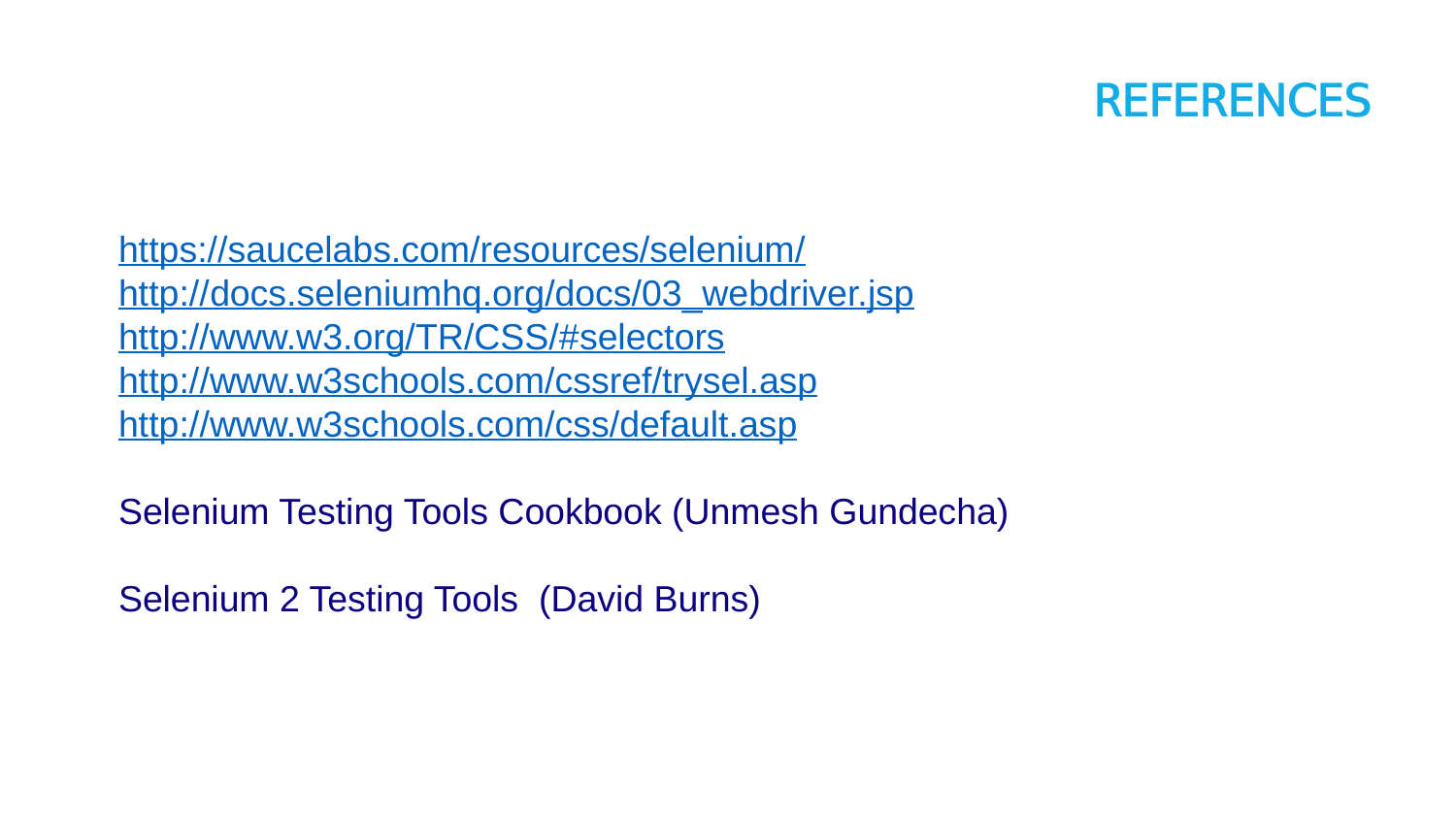

# REFERENCES
https://saucelabs.com/resources/selenium/
http://docs.seleniumhq.org/docs/03_webdriver.jsp
http://www.w3.org/TR/CSS/#selectors
http://www.w3schools.com/cssref/trysel.asp
http://www.w3schools.com/css/default.asp

Selenium Testing Tools Cookbook (Unmesh Gundecha)

Selenium 2 Testing Tools  (David Burns)